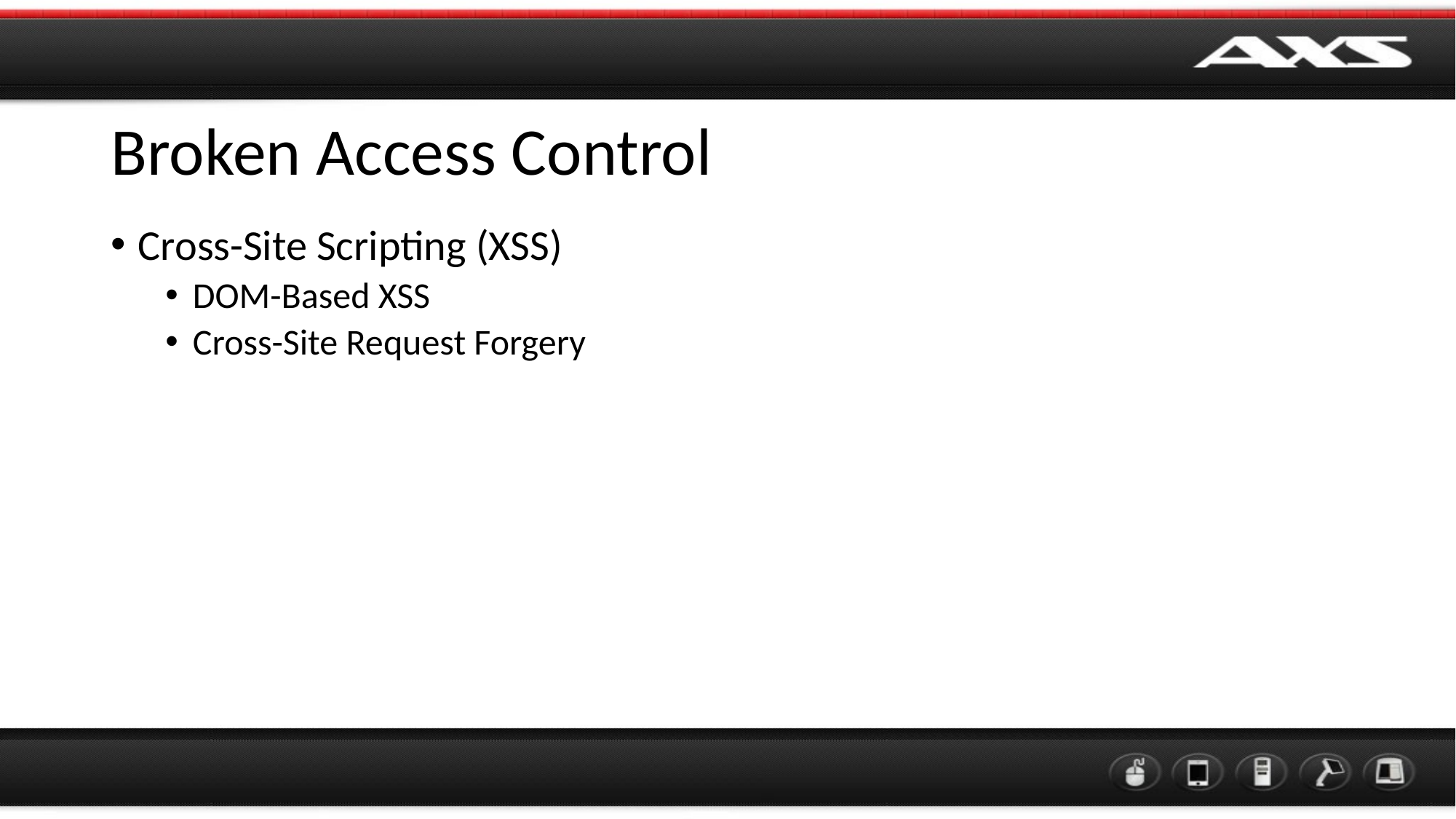

# Broken Access Control
Cross-Site Scripting (XSS)
DOM-Based XSS
Cross-Site Request Forgery